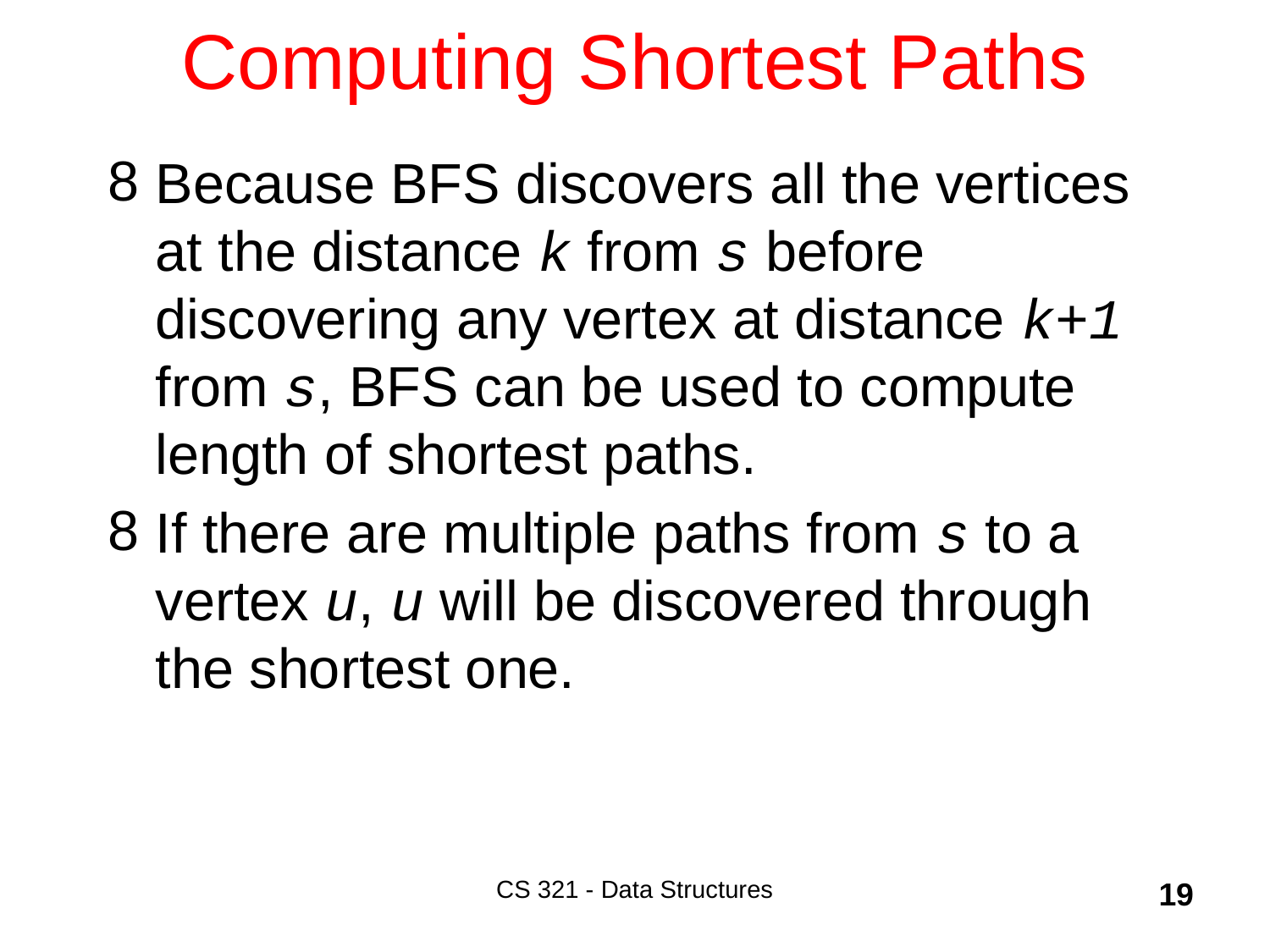

# Computing Shortest Paths
Because BFS discovers all the vertices at the distance k from s before discovering any vertex at distance k+1 from s, BFS can be used to compute length of shortest paths.
If there are multiple paths from s to a vertex u, u will be discovered through the shortest one.

CS 321 - Data Structures
19